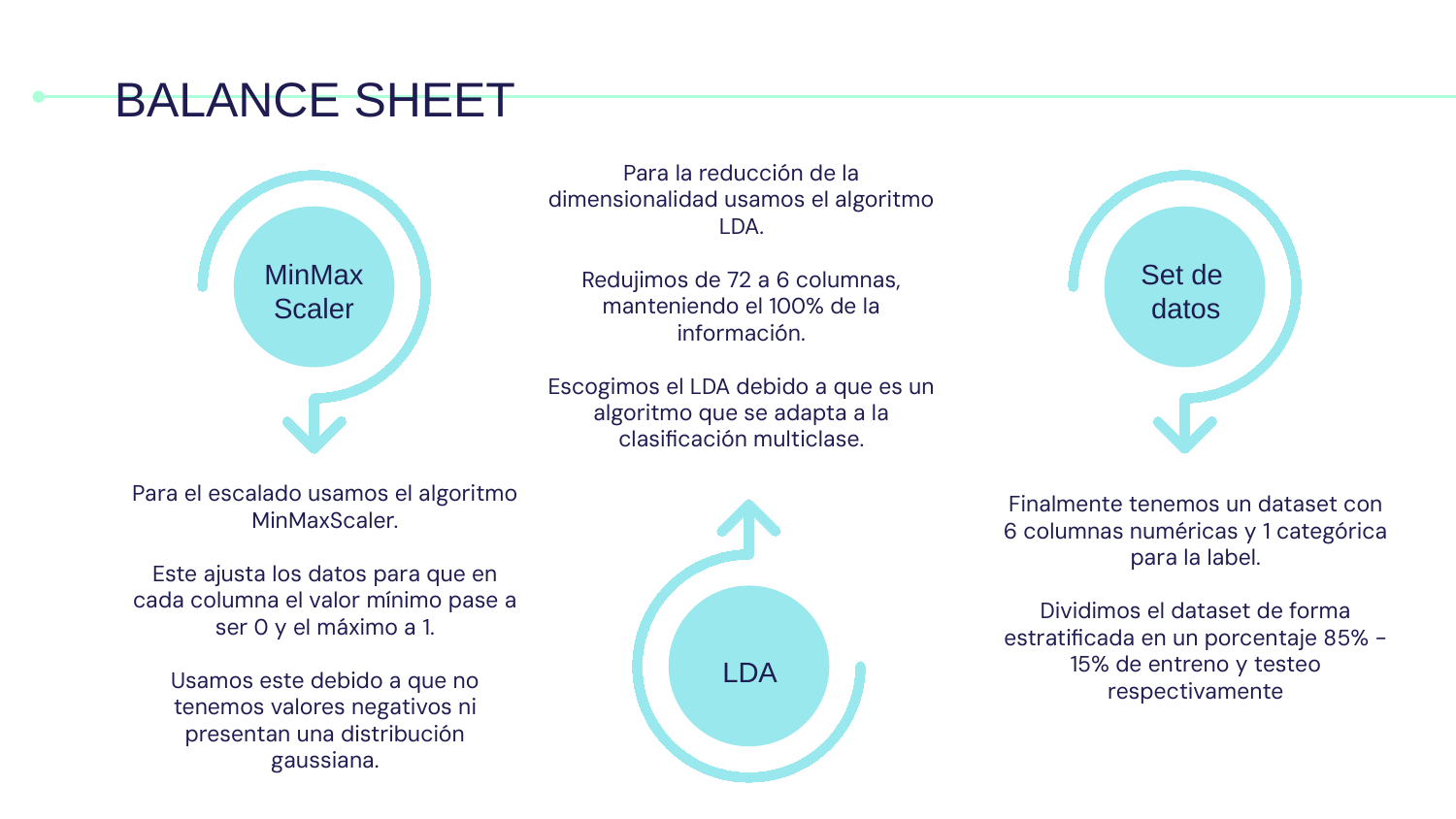

# BALANCE SHEET
Para la reducción de la dimensionalidad usamos el algoritmo LDA.

Redujimos de 72 a 6 columnas, manteniendo el 100% de la información.

Escogimos el LDA debido a que es un algoritmo que se adapta a la clasificación multiclase.

Set de
datos
MinMax
Scaler
Para el escalado usamos el algoritmo MinMaxScaler.

Este ajusta los datos para que en cada columna el valor mínimo pase a ser 0 y el máximo a 1.

Usamos este debido a que no tenemos valores negativos ni presentan una distribución gaussiana.
Finalmente tenemos un dataset con 6 columnas numéricas y 1 categórica para la label.

Dividimos el dataset de forma estratificada en un porcentaje 85% - 15% de entreno y testeo respectivamente

LDA